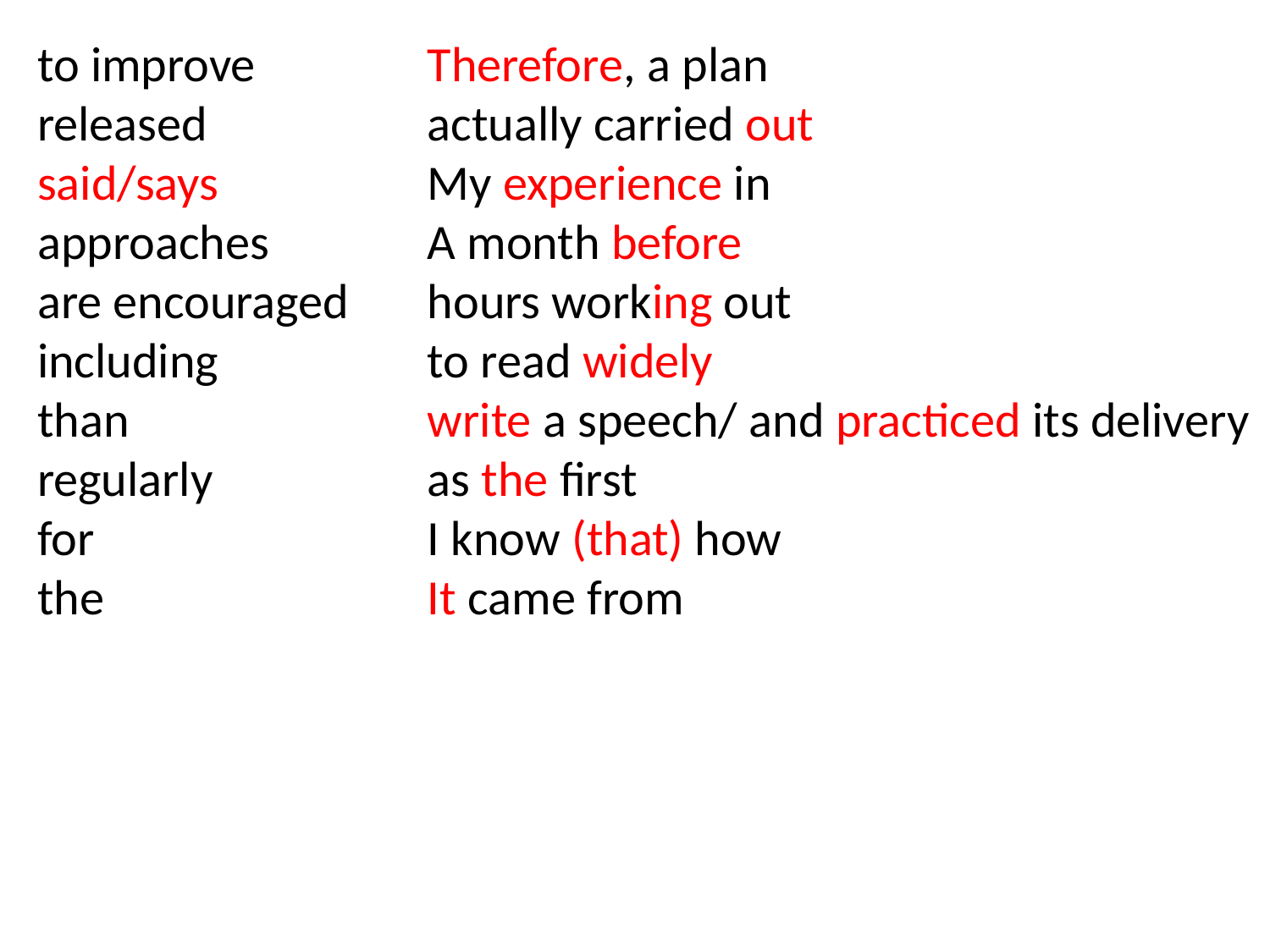

to improve
released
said/says
approaches
are encouraged
including
than
regularly
for
the
Therefore, a plan
actually carried out
My experience in
A month before
hours working out
to read widely
write a speech/ and practiced its delivery
as the first
I know (that) how
It came from